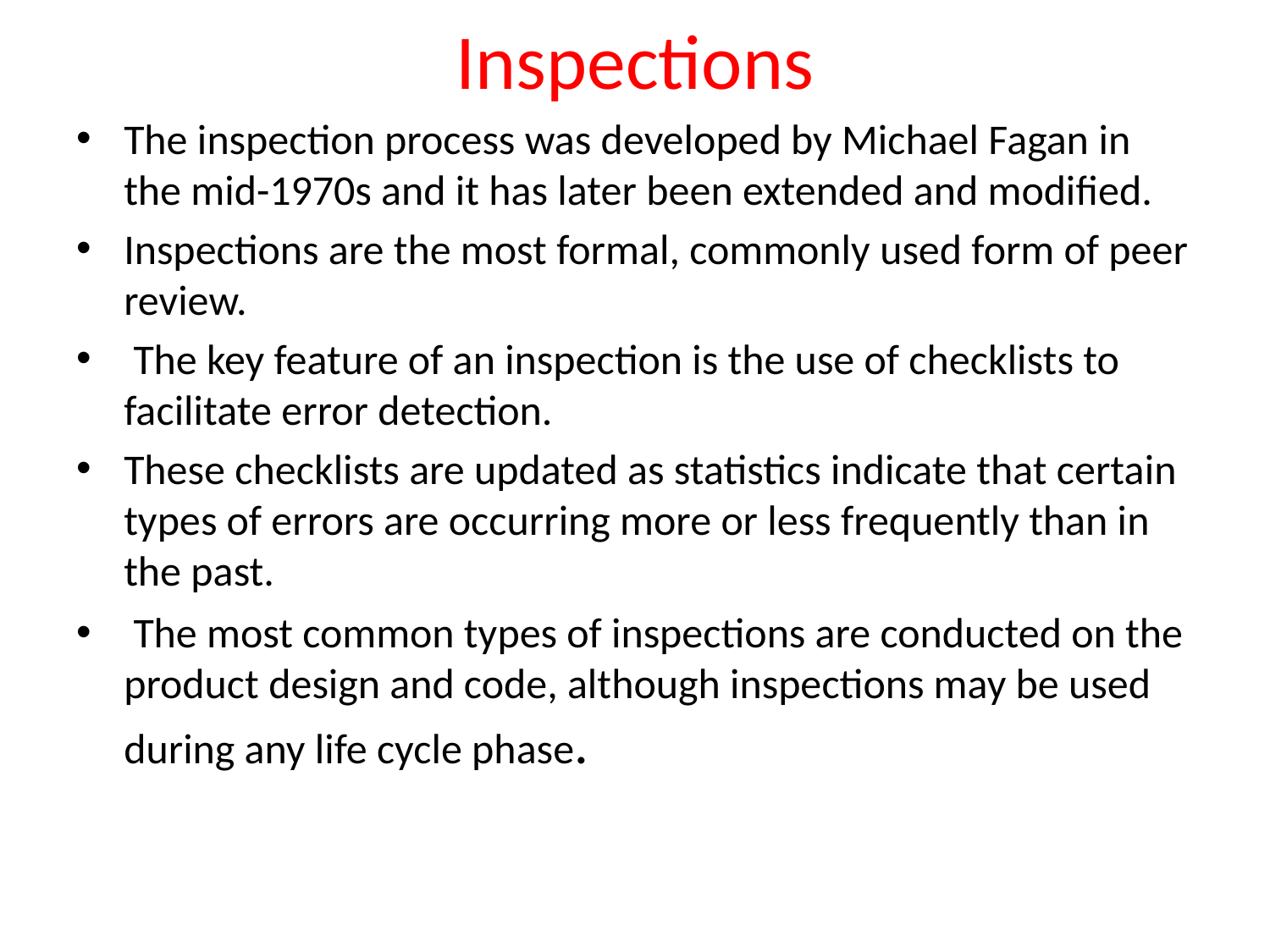

# Inspections
The inspection process was developed by Michael Fagan in the mid-1970s and it has later been extended and modified.
Inspections are the most formal, commonly used form of peer review.
 The key feature of an inspection is the use of checklists to facilitate error detection.
These checklists are updated as statistics indicate that certain types of errors are occurring more or less frequently than in the past.
 The most common types of inspections are conducted on the product design and code, although inspections may be used during any life cycle phase.